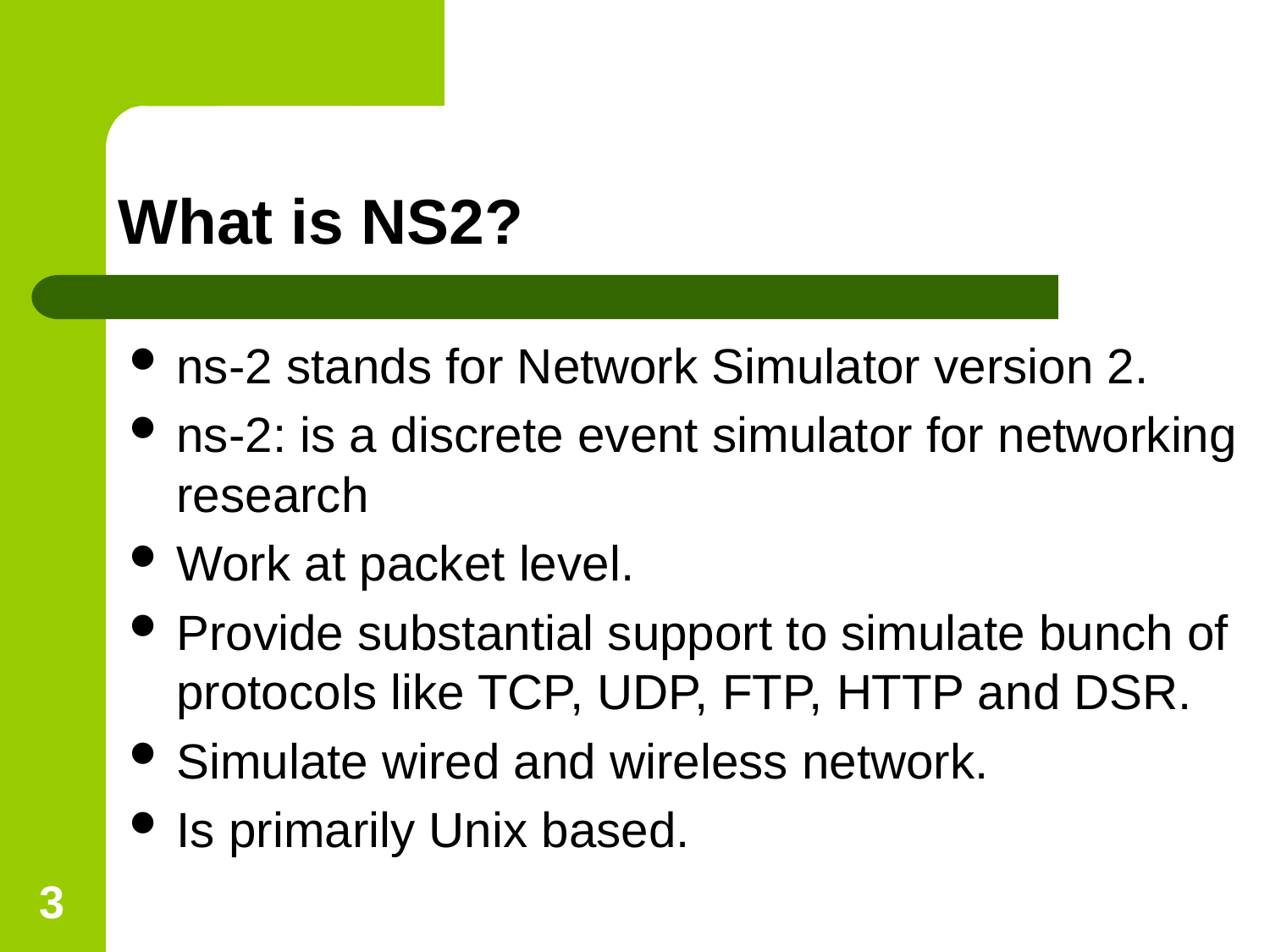

What is NS2?
ns-2 stands for Network Simulator version 2.
ns-2: is a discrete event simulator for networking research
Work at packet level.
Provide substantial support to simulate bunch of protocols like TCP, UDP, FTP, HTTP and DSR.
Simulate wired and wireless network.
Is primarily Unix based.

3